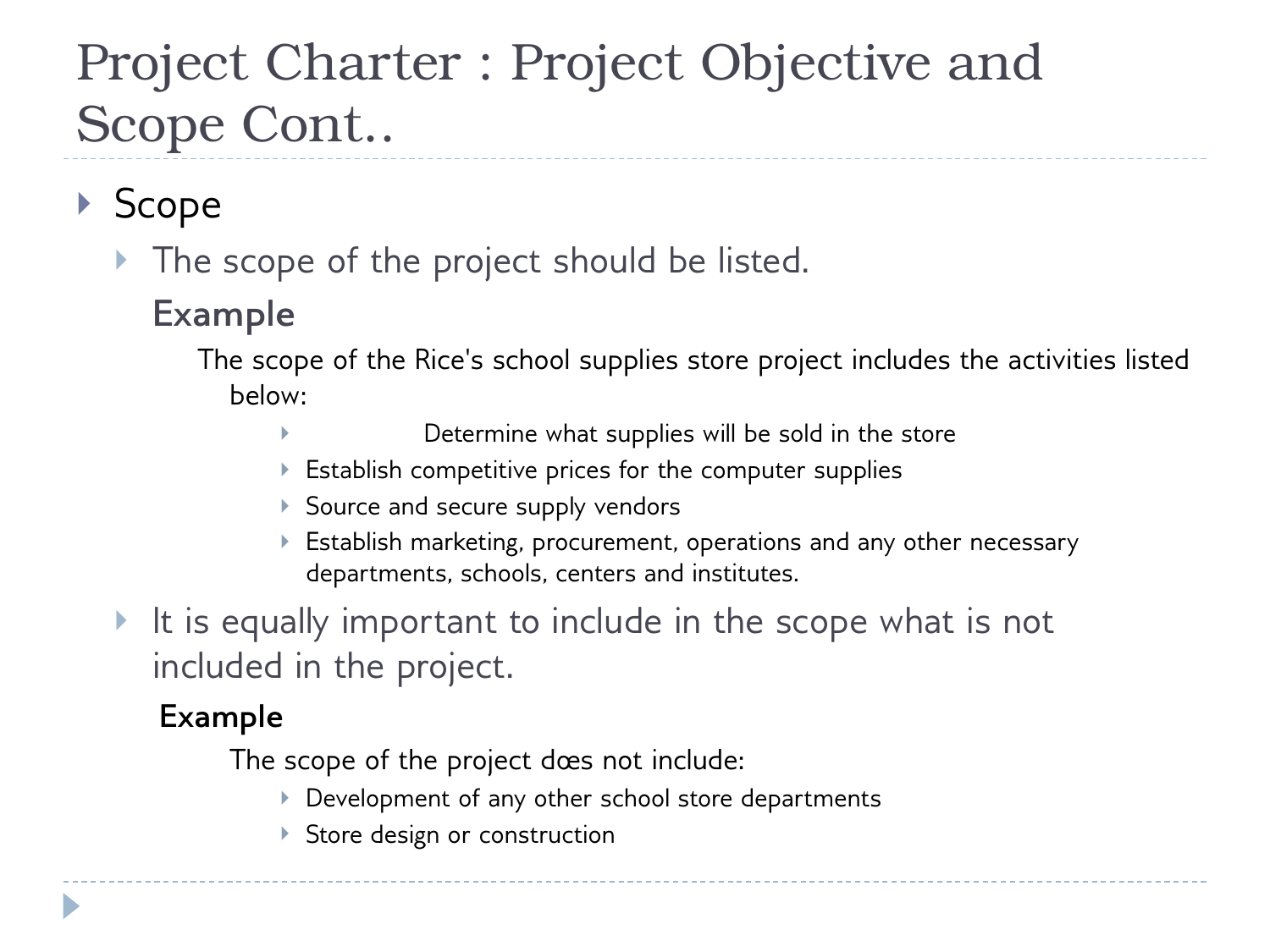

# Project Charter : Project Objective and Scope Cont..
Scope
The scope of the project should be listed.
	Example
The scope of the Rice's school supplies store project includes the activities listed below:
 	Determine what supplies will be sold in the store
	Establish competitive prices for the computer supplies
	Source and secure supply vendors
	Establish marketing, procurement, operations and any other necessary 	departments, schools, centers and institutes.
It is equally important to include in the scope what is not included in the project.
Example
	The scope of the project does not include:
Development of any other school store departments
Store design or construction